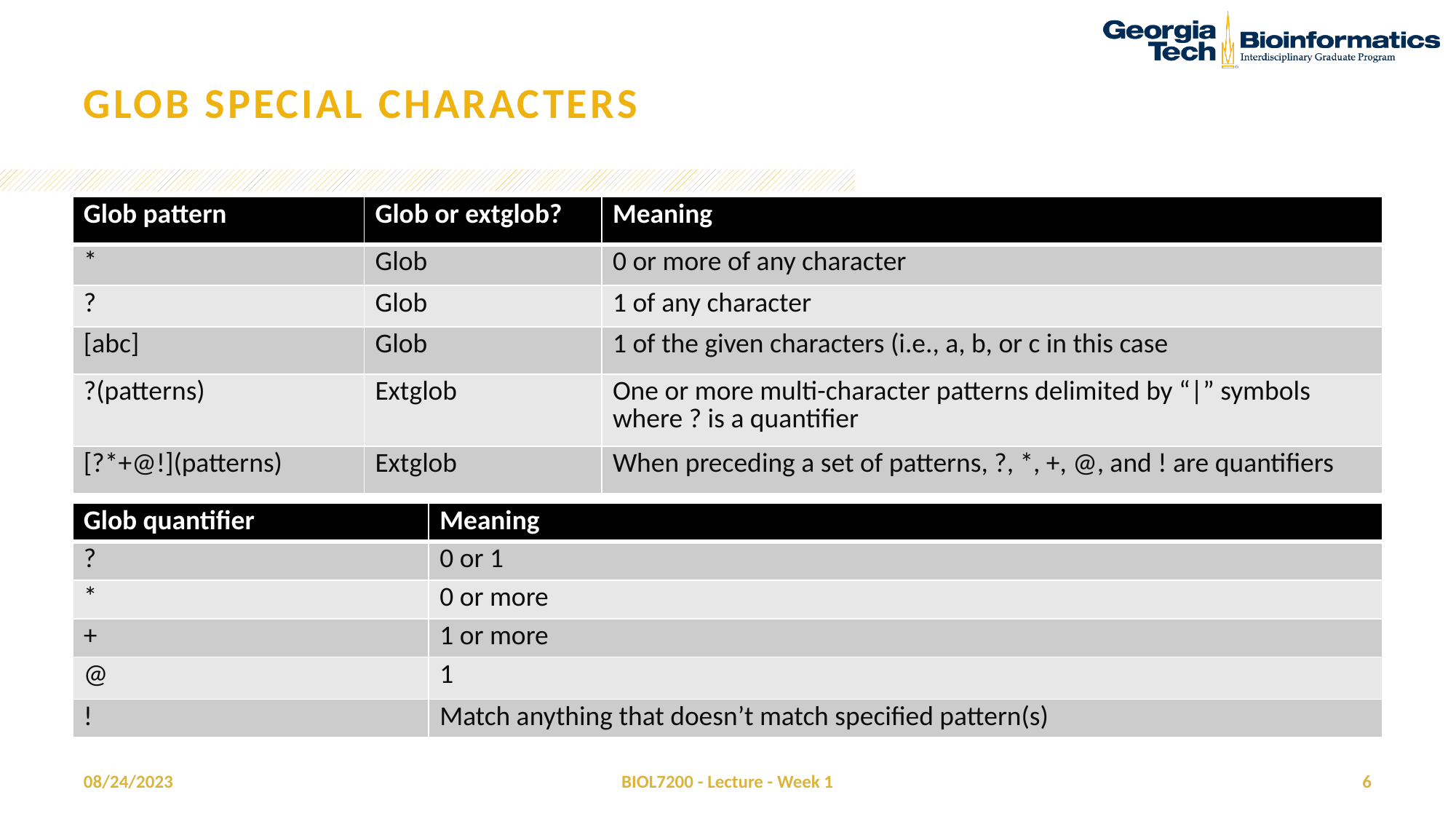

# Glob special characters
| Glob pattern | Glob or extglob? | Meaning |
| --- | --- | --- |
| \* | Glob | 0 or more of any character |
| ? | Glob | 1 of any character |
| [abc] | Glob | 1 of the given characters (i.e., a, b, or c in this case |
| ?(patterns) | Extglob | One or more multi-character patterns delimited by “|” symbols where ? is a quantifier |
| [?\*+@!](patterns) | Extglob | When preceding a set of patterns, ?, \*, +, @, and ! are quantifiers |
| Glob quantifier | Meaning |
| --- | --- |
| ? | 0 or 1 |
| \* | 0 or more |
| + | 1 or more |
| @ | 1 |
| ! | Match anything that doesn’t match specified pattern(s) |
08/24/2023
BIOL7200 - Lecture - Week 1
6